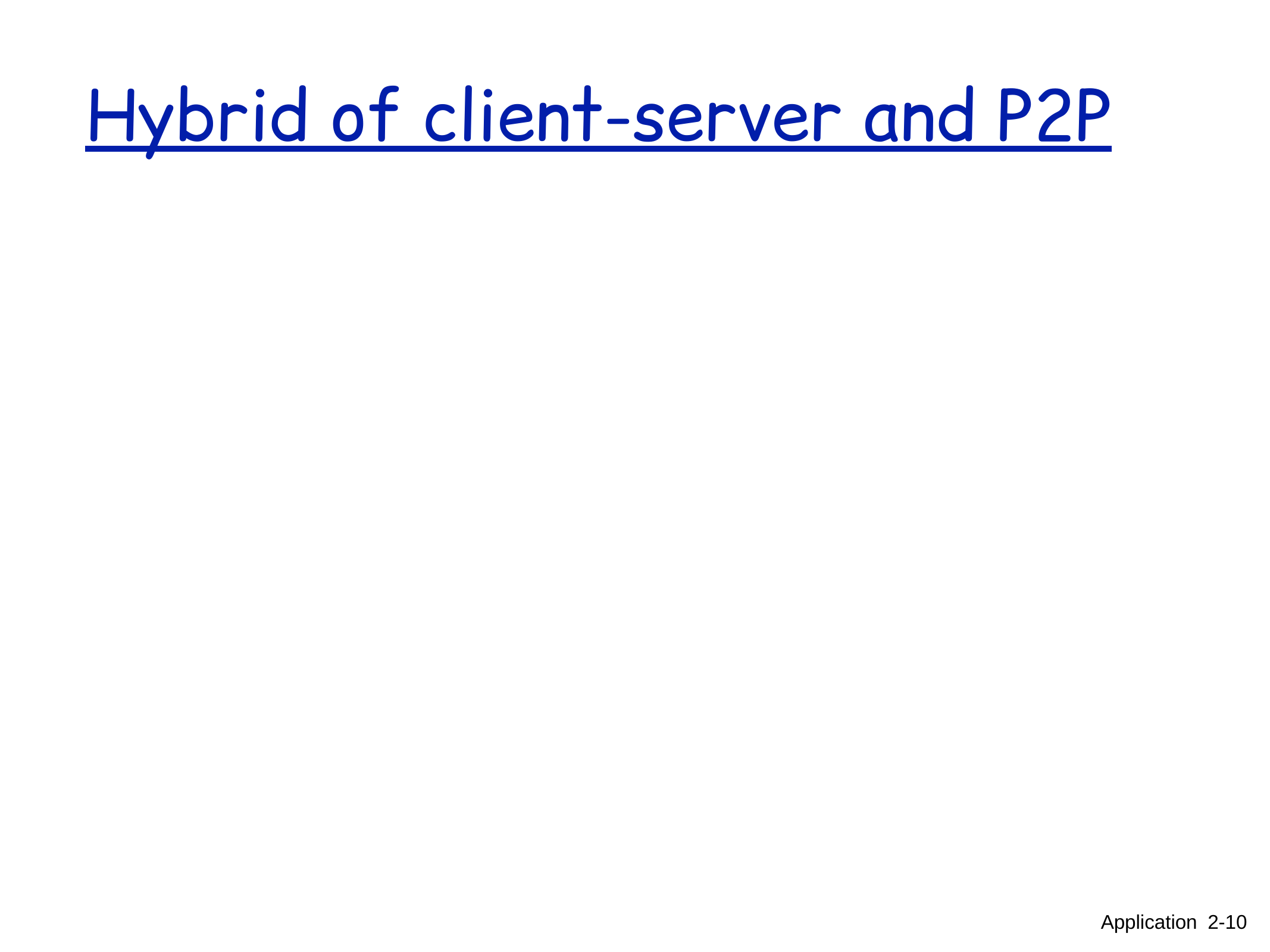

# Hybrid of client-server and P2P

Application 2-10